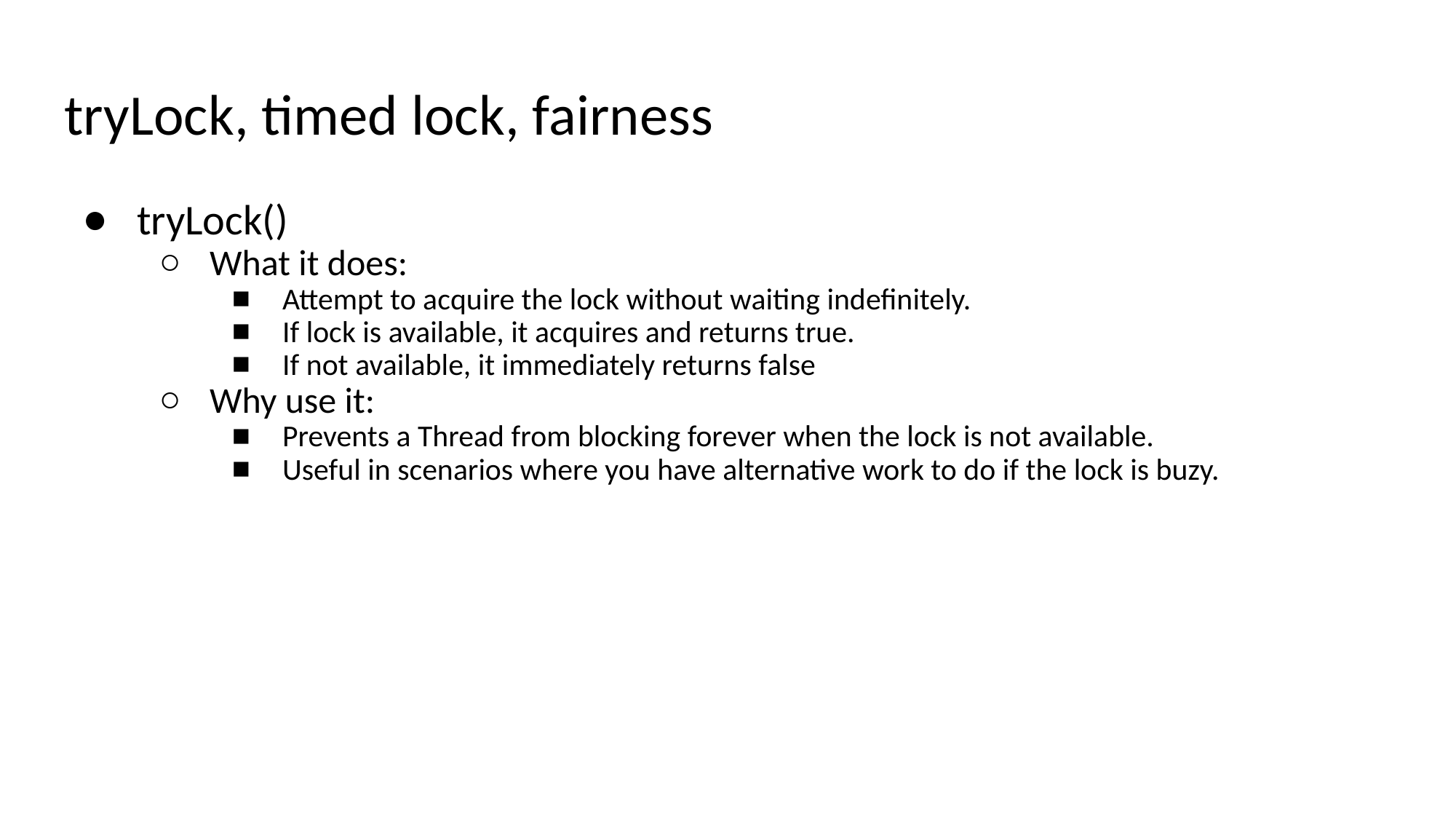

# tryLock, timed lock, fairness
tryLock()
What it does:
Attempt to acquire the lock without waiting indefinitely.
If lock is available, it acquires and returns true.
If not available, it immediately returns false
Why use it:
Prevents a Thread from blocking forever when the lock is not available.
Useful in scenarios where you have alternative work to do if the lock is buzy.